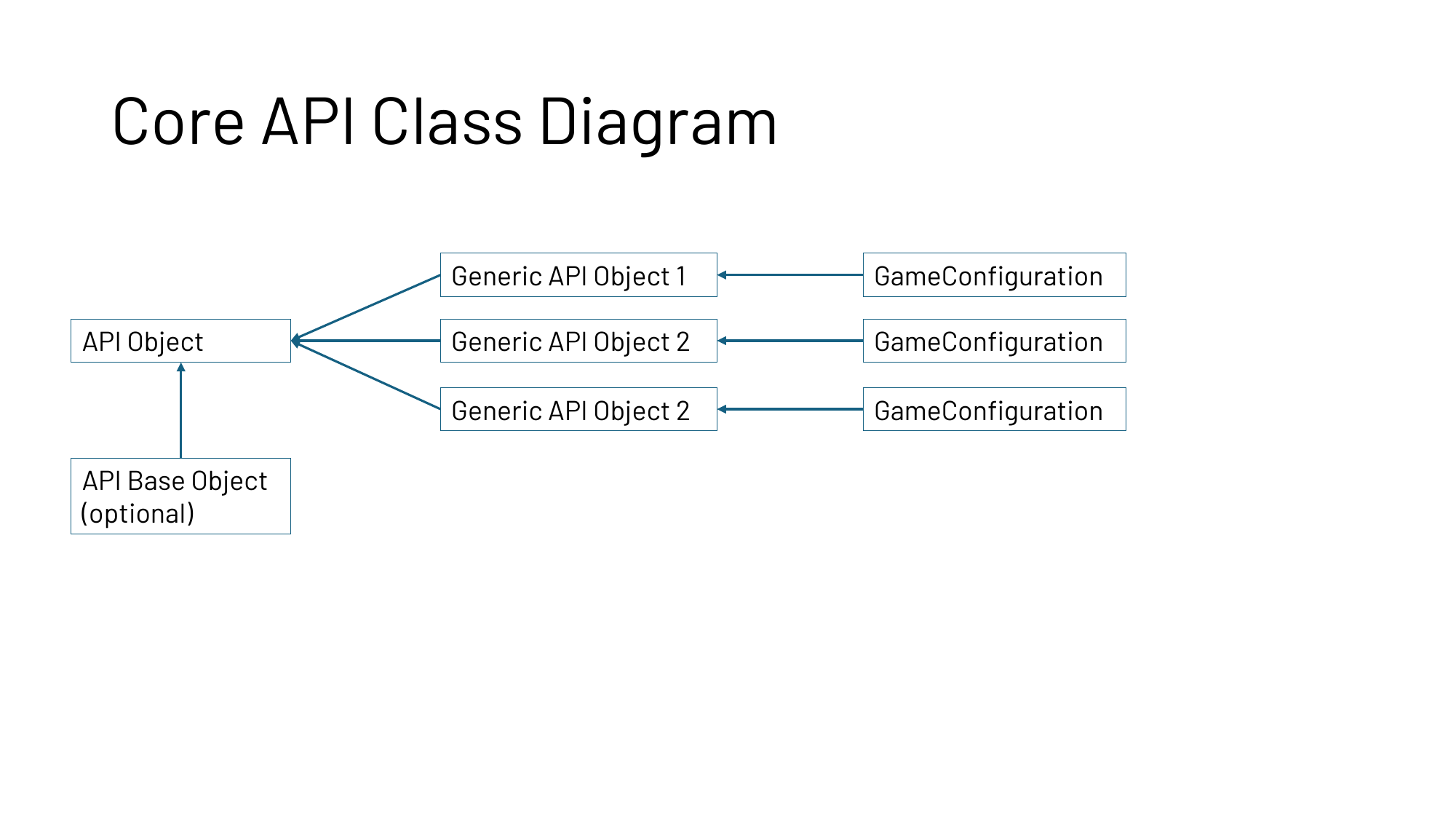

# Core API Class Diagram
Generic API Object 1
GameConfiguration
API Object
Generic API Object 2
GameConfiguration
Generic API Object 2
GameConfiguration
API Base Object
(optional)